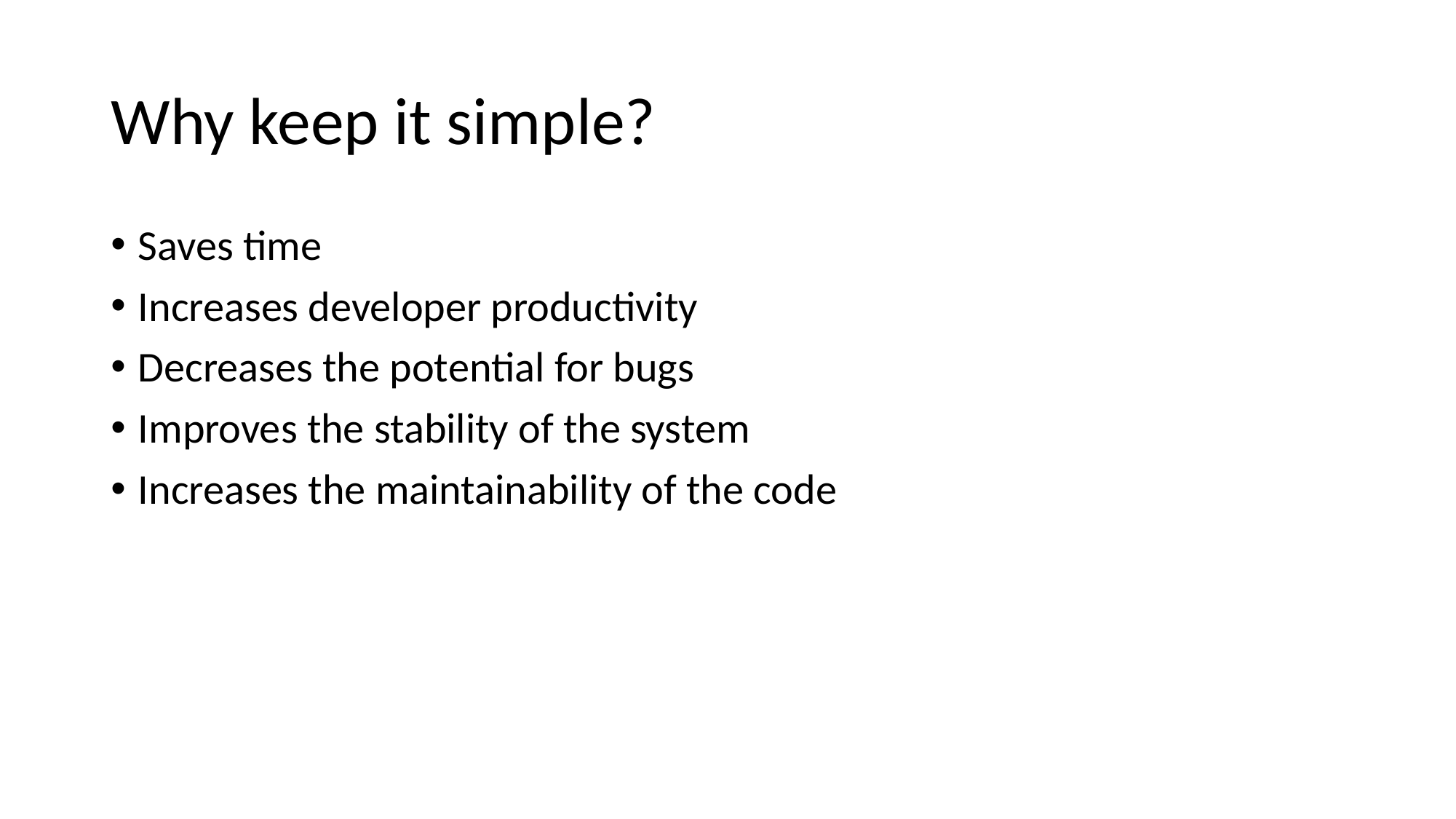

# Why keep it simple?
Saves time
Increases developer productivity
Decreases the potential for bugs
Improves the stability of the system
Increases the maintainability of the code